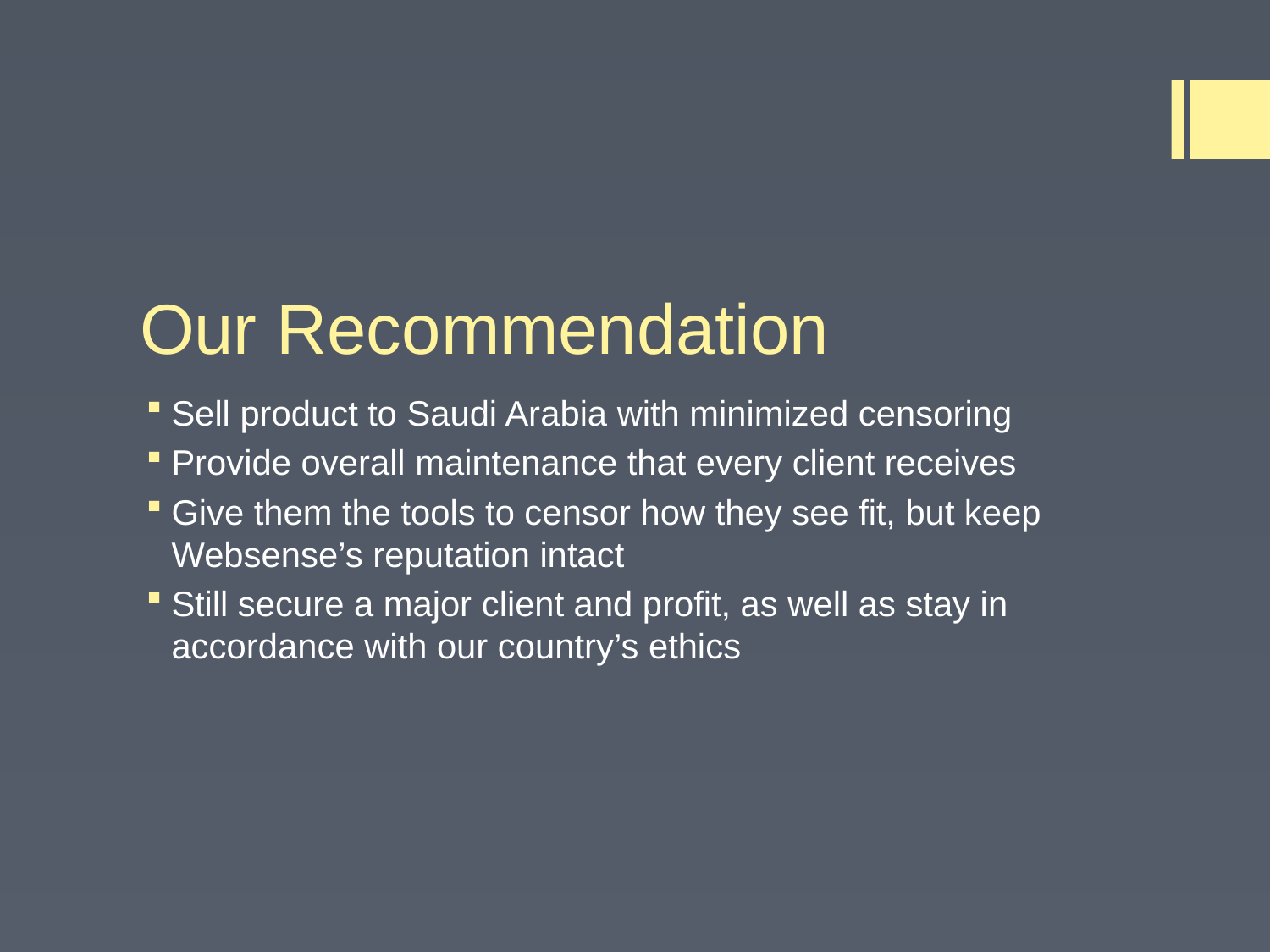

# Our Recommendation
Sell product to Saudi Arabia with minimized censoring
Provide overall maintenance that every client receives
Give them the tools to censor how they see fit, but keep Websense’s reputation intact
Still secure a major client and profit, as well as stay in accordance with our country’s ethics